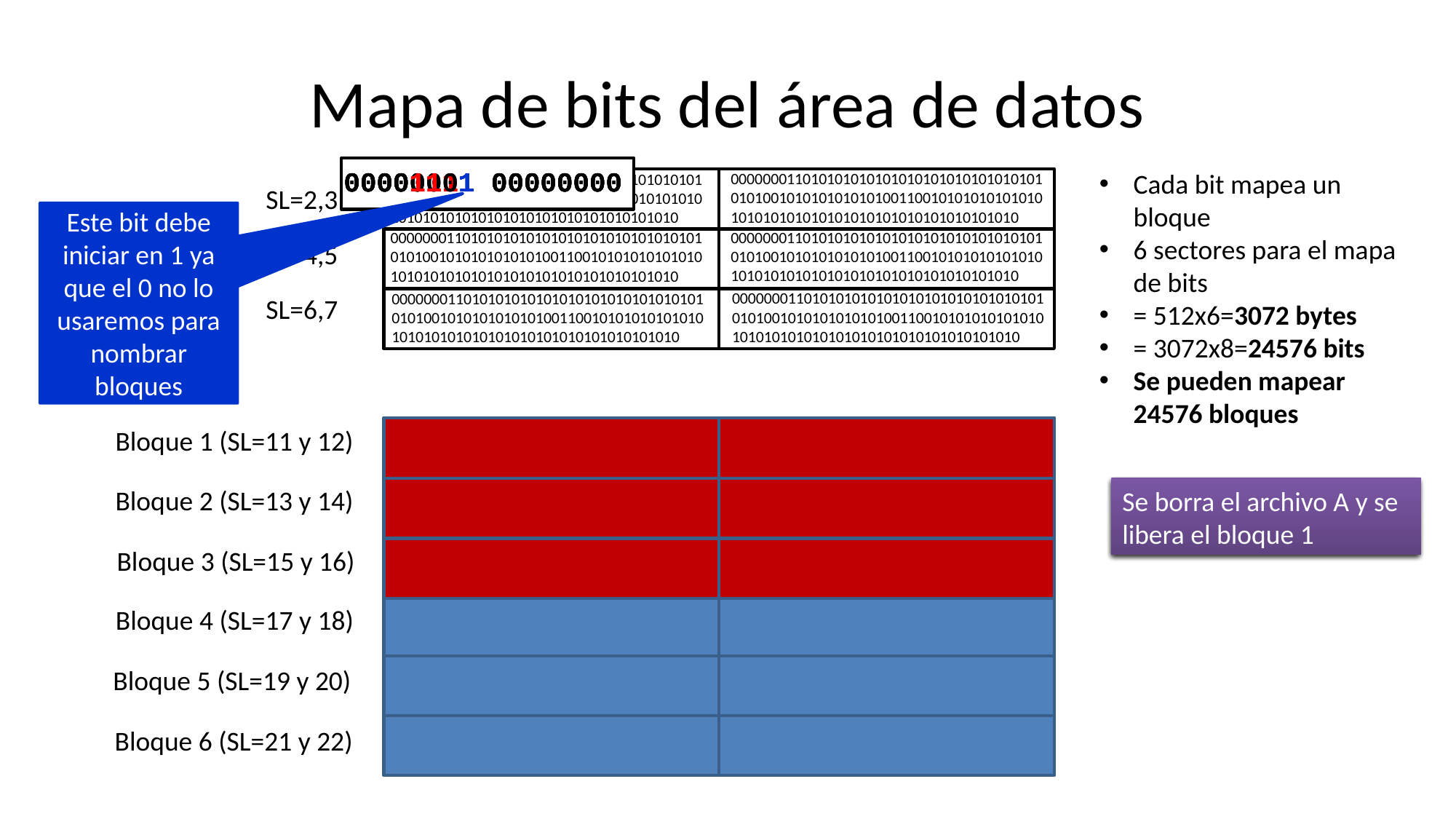

# Mapa de bits del área de datos

00001111 00000000
00000001 00000000
00000011 00000000
00000111 00000000
00001101 00000000
Cada bit mapea un bloque
6 sectores para el mapa de bits
= 512x6=3072 bytes
= 3072x8=24576 bits
Se pueden mapear 24576 bloques

000000011010101010101010101010101010101010100101010101010100110010101010101010101010101010101010101010101010101010
000000011010101010101010101010101010101010100101010101010100110010101010101010101010101010101010101010101010101010

000000011010101010101010101010101010101010100101010101010100110010101010101010101010101010101010101010101010101010
000000011010101010101010101010101010101010100101010101010100110010101010101010101010101010101010101010101010101010
000000011010101010101010101010101010101010100101010101010100110010101010101010101010101010101010101010101010101010
000000011010101010101010101010101010101010100101010101010100110010101010101010101010101010101010101010101010101010
SL=2,3
Este bit debe iniciar en 1 ya que el 0 no lo usaremos para nombrar bloques
SL=4,5
SL=6,7
Bloque 1 (SL=11 y 12)

Bloque 2 (SL=13 y 14)

Se asigna el bloque 2 a archivo B
Se asigna el bloque 3 al archivo B
Se borra el archivo A y se libera el bloque 1
Se asigna el bloque 1 al archivo A

Bloque 3 (SL=15 y 16)

Bloque 4 (SL=17 y 18)

Bloque 5 (SL=19 y 20)

Bloque 6 (SL=21 y 22)